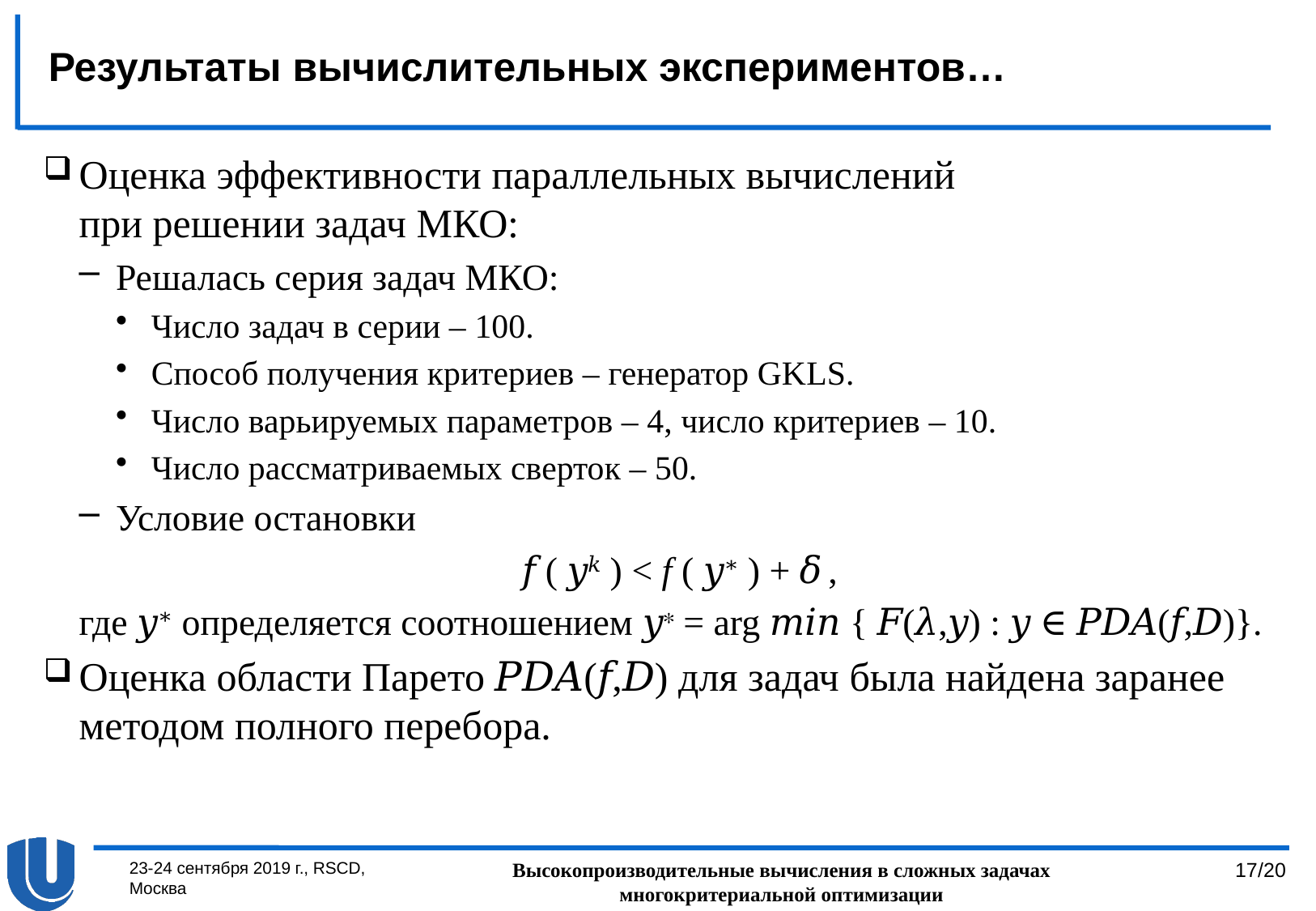

# Результаты вычислительных экспериментов…
Оценка эффективности параллельных вычислений
при решении задач МКО:
Решалась серия задач МКО:
Число задач в серии – 100.
Способ получения критериев – генератор GKLS.
Число варьируемых параметров – 4, число критериев – 10.
Число рассматриваемых сверток – 50.
Условие остановки
𝑓 ( 𝑦𝑘 ) < f ( 𝑦∗ ) + 𝛿,
где 𝑦∗ определяется соотношением 𝑦∗ = arg 𝑚𝑖𝑛 { 𝐹(𝜆,𝑦) : 𝑦 ∈ 𝑃𝐷𝐴(𝑓,𝐷)}.
Оценка области Парето 𝑃𝐷𝐴(𝑓,𝐷) для задач была найдена заранее методом полного перебора.
23-24 сентября 2019 г., RSCD, Москва
Высокопроизводительные вычисления в сложных задачах многокритериальной оптимизации
17/20